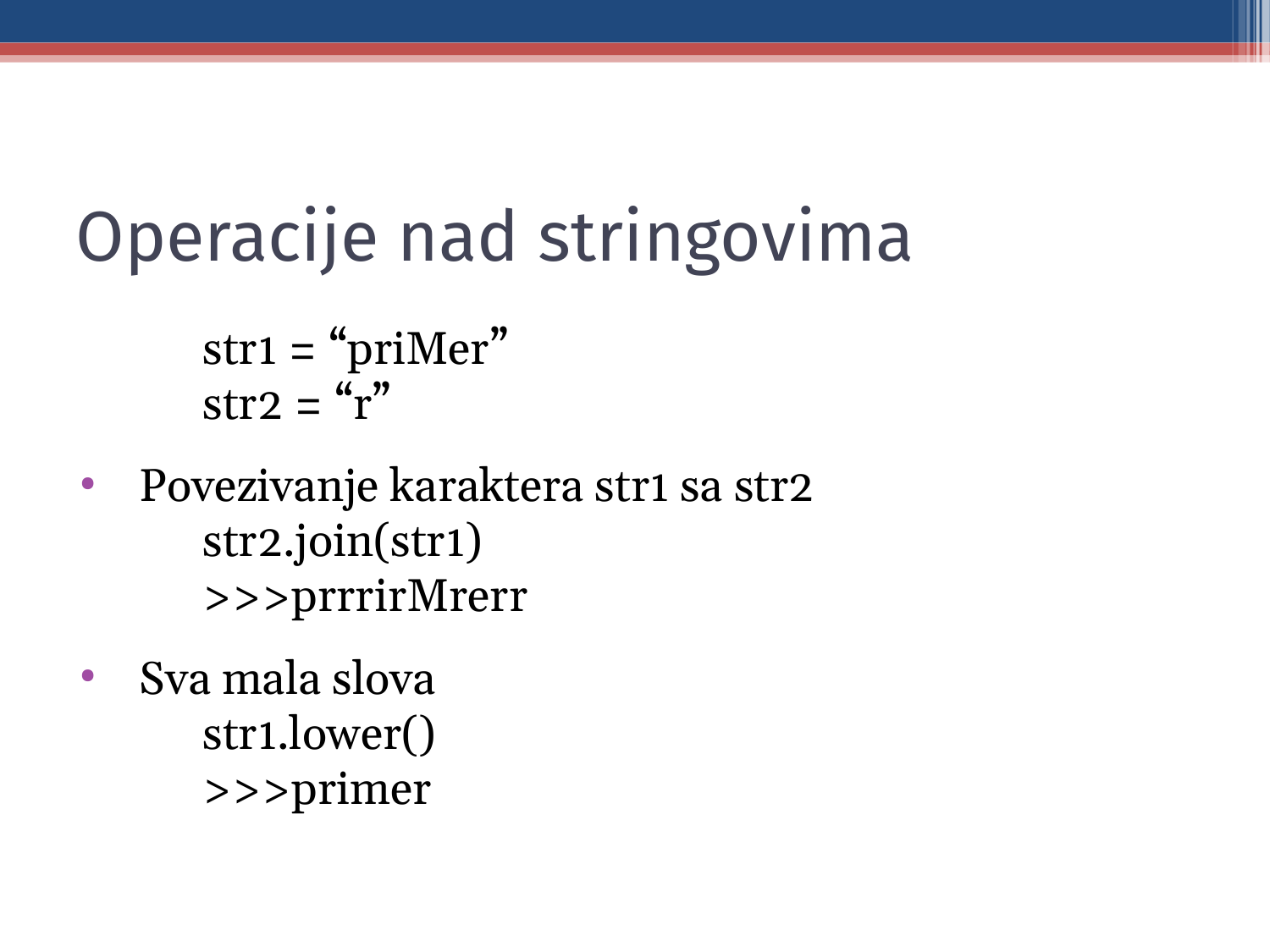

Operacije nad stringovima
	str1 = “priMer”
	str2 = “r”
Povezivanje karaktera str1 sa str2
	str2.join(str1)
	>>>prrrirMrerr
Sva mala slova
	str1.lower()
	>>>primer